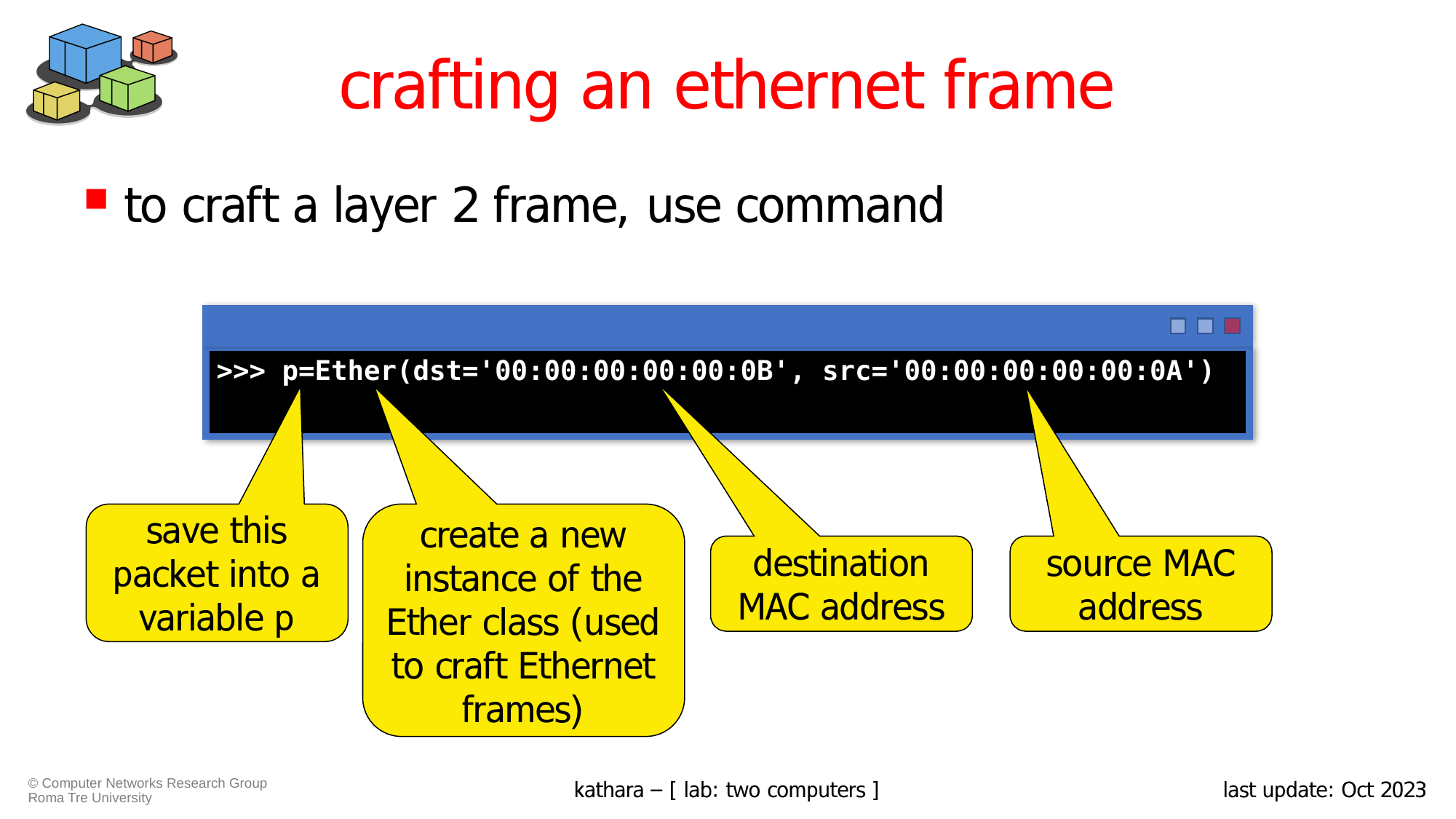

# crafting an ethernet frame
to craft a layer 2 frame, use command

>>> p=Ether(dst='00:00:00:00:00:0B', src='00:00:00:00:00:0A')

create a new instance of the Ether class (used to craft Ethernet frames)
save this packet into a variable p
destination MAC address
source MAC address
kathara – [ lab: two computers ]
last update: Oct 2023